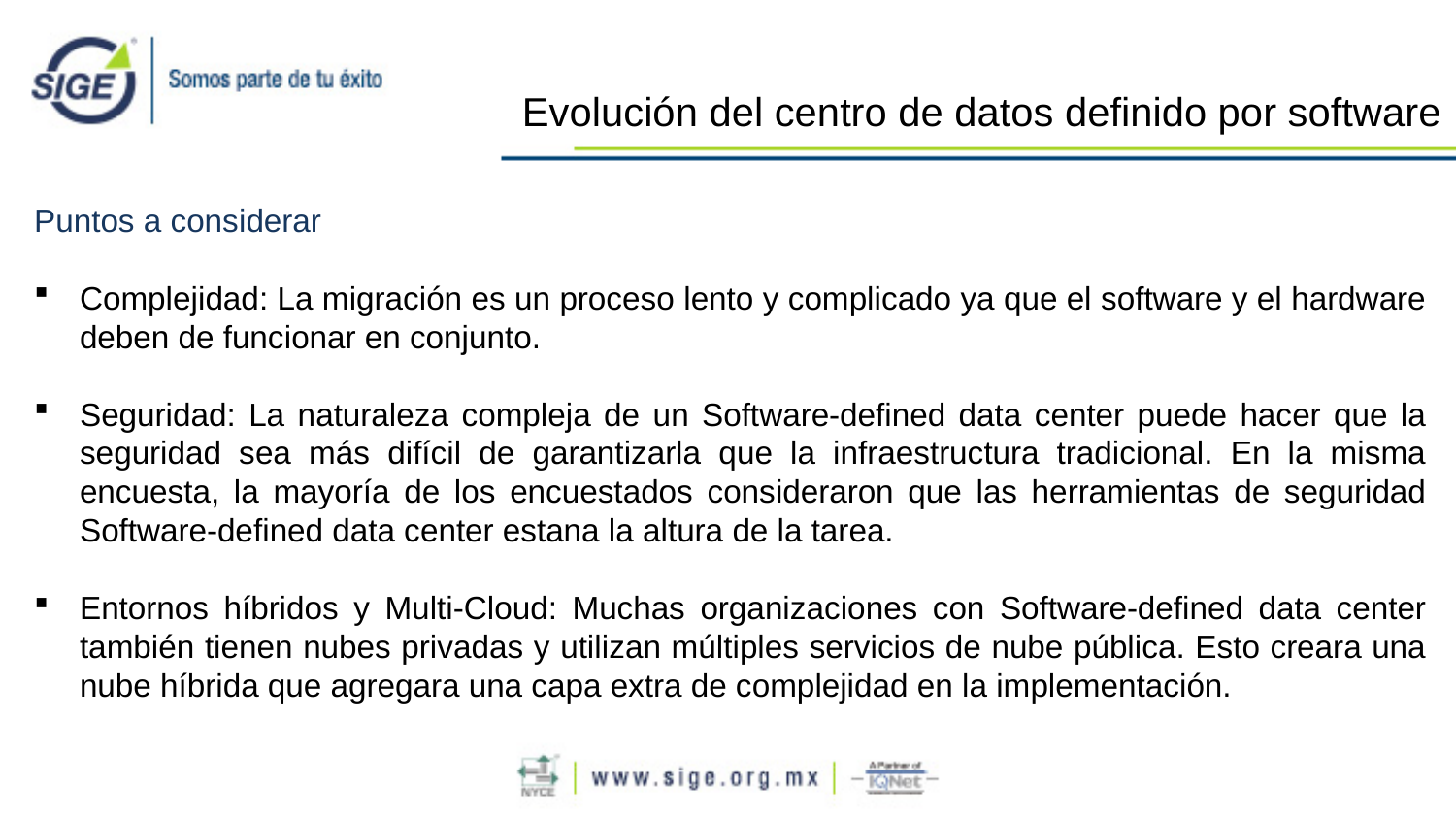

Evolución del centro de datos definido por software
Puntos a considerar

Complejidad: La migración es un proceso lento y complicado ya que el software y el hardware deben de funcionar en conjunto.

Seguridad: La naturaleza compleja de un Software-defined data center puede hacer que la seguridad sea más difícil de garantizarla que la infraestructura tradicional. En la misma encuesta, la mayoría de los encuestados consideraron que las herramientas de seguridad Software-defined data center estana la altura de la tarea.

Entornos híbridos y Multi-Cloud: Muchas organizaciones con Software-defined data center también tienen nubes privadas y utilizan múltiples servicios de nube pública. Esto creara una nube híbrida que agregara una capa extra de complejidad en la implementación.